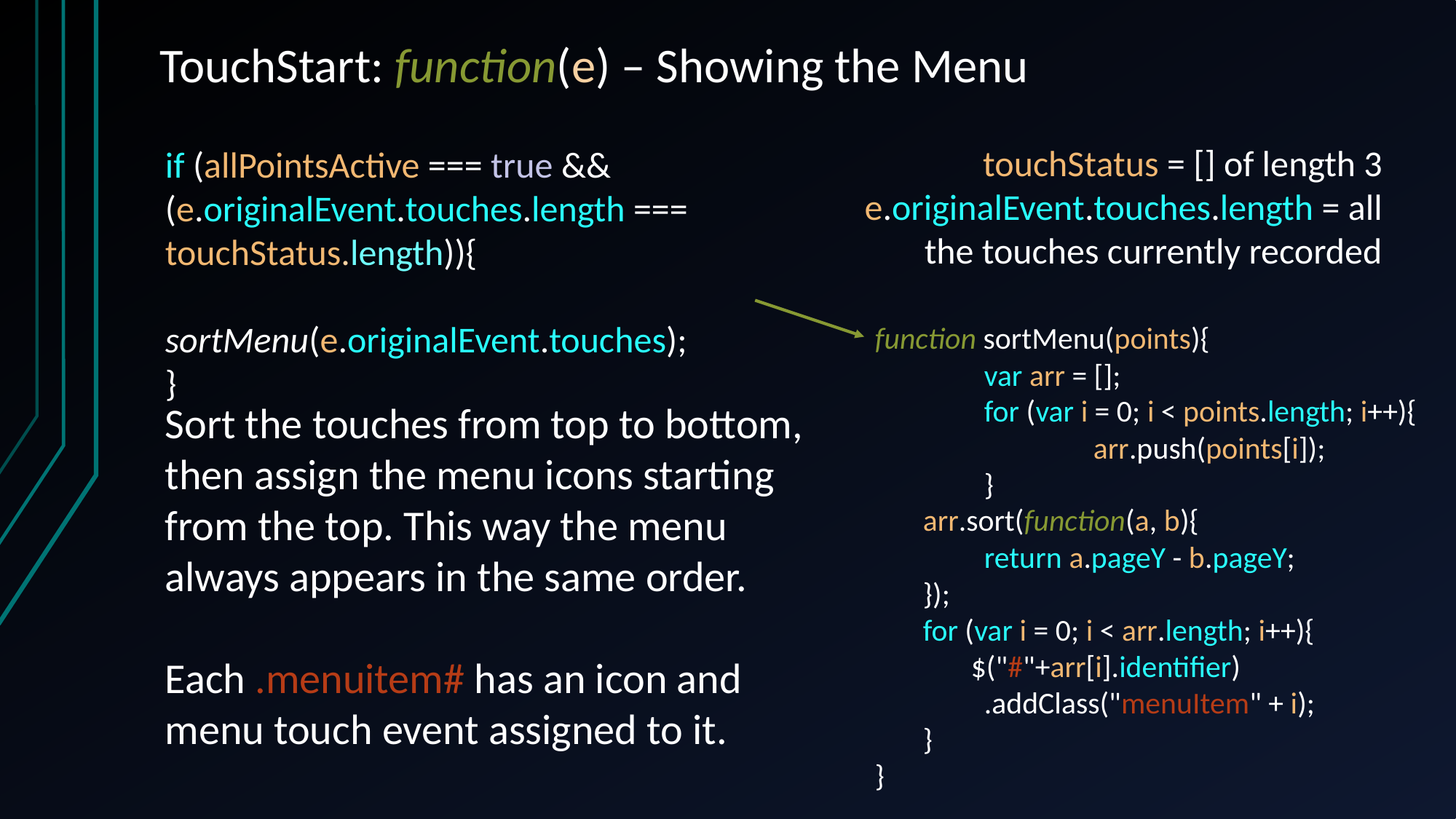

# TouchStart: function(e) – Showing the Menu
touchStatus = [] of length 3
e.originalEvent.touches.length = all the touches currently recorded
if (allPointsActive === true && (e.originalEvent.touches.length === touchStatus.length)){
	sortMenu(e.originalEvent.touches);
}
function sortMenu(points){
	var arr = [];
	for (var i = 0; i < points.length; i++){
		arr.push(points[i]);
	}
	arr.sort(function(a, b){
		return a.pageY - b.pageY;
	});
	for (var i = 0; i < arr.length; i++){
		$("#"+arr[i].identifier)
			.addClass("menuItem" + i);
	}
}
Sort the touches from top to bottom, then assign the menu icons starting from the top. This way the menu always appears in the same order.

Each .menuitem# has an icon and menu touch event assigned to it.